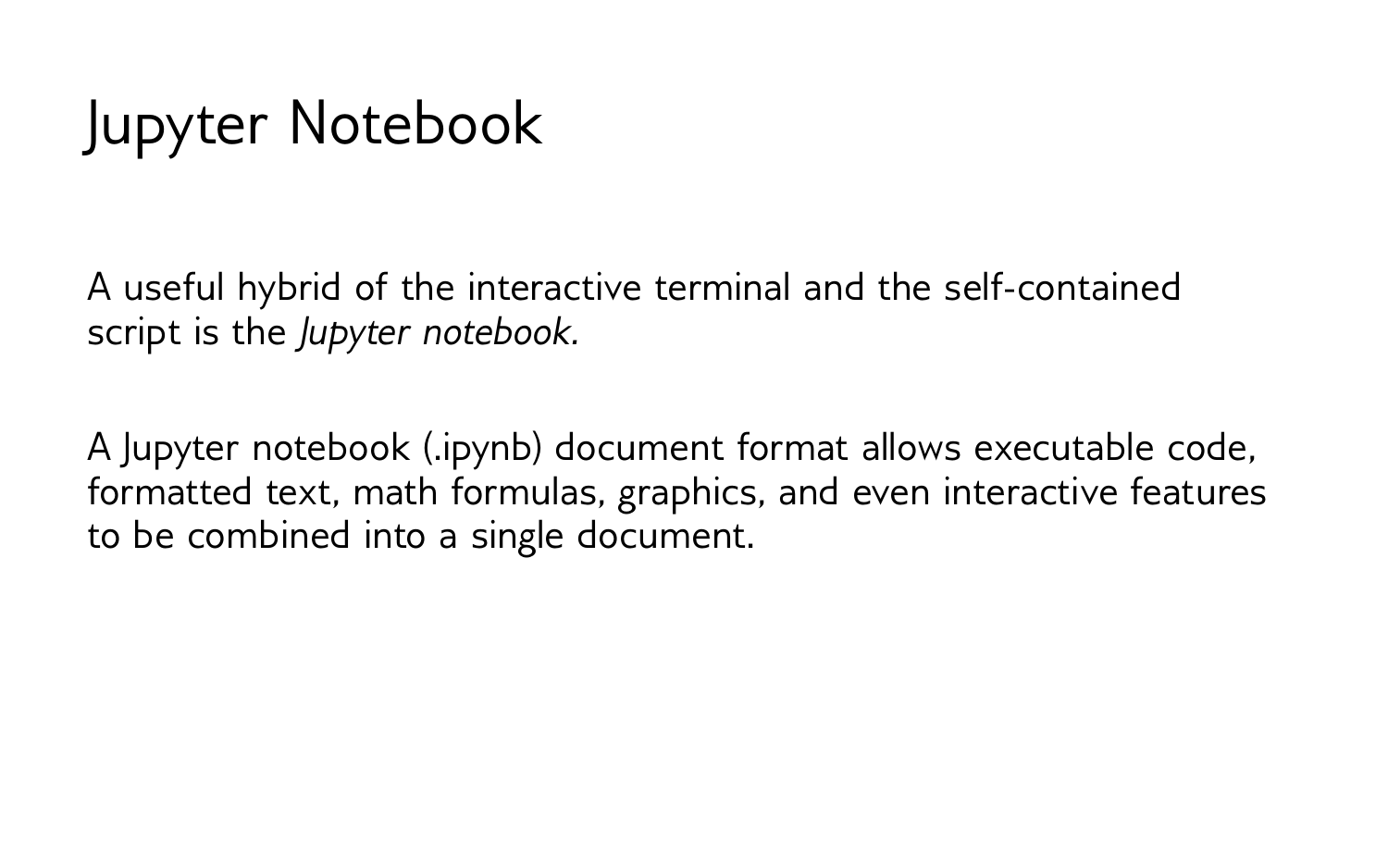

# Jupyter Notebook

A useful hybrid of the interactive terminal and the self-contained script is the Jupyter notebook.

A Jupyter notebook (.ipynb) document format allows executable code, formatted text, math formulas, graphics, and even interactive features to be combined into a single document.